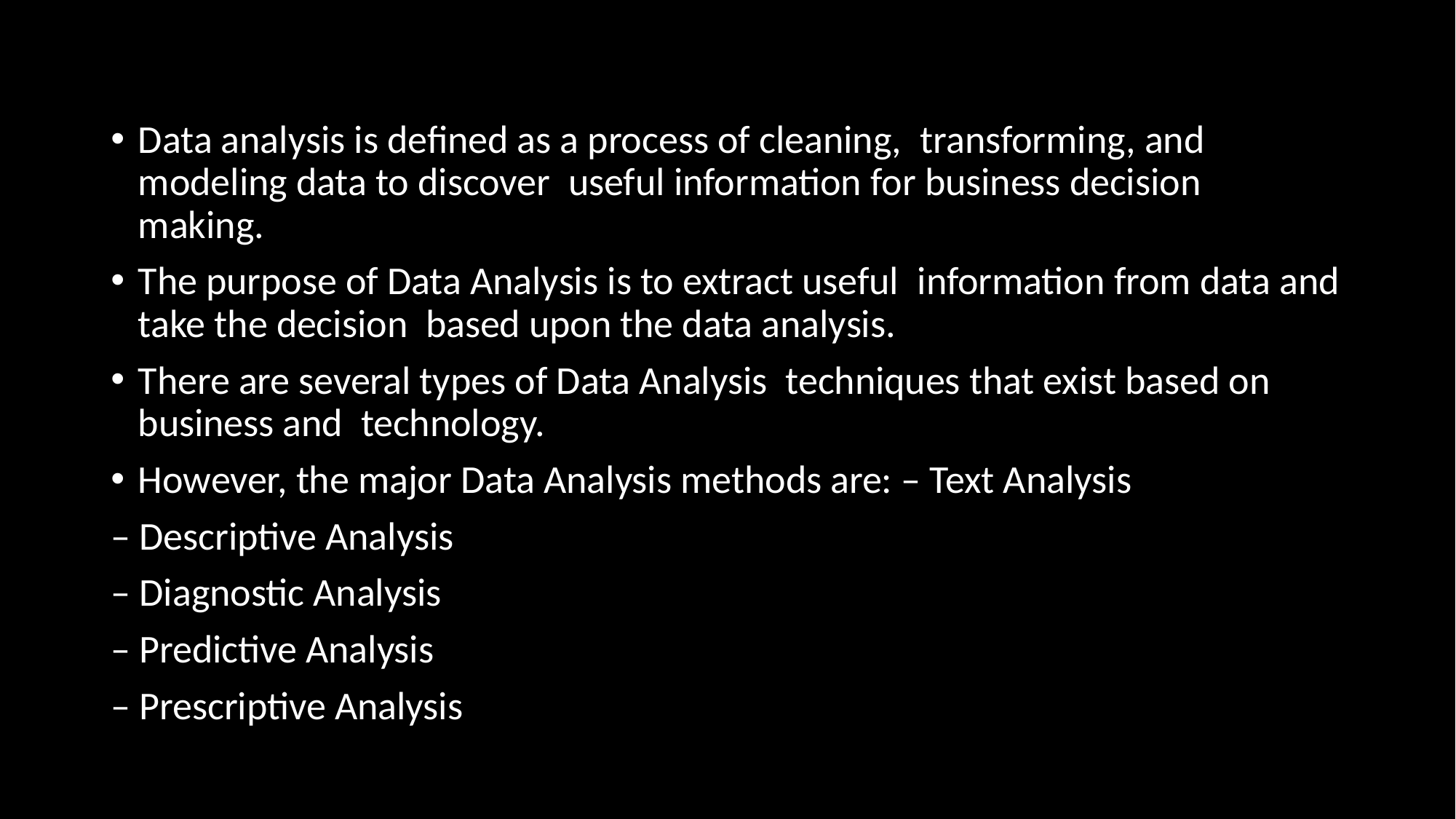

#
Data analysis is defined as a process of cleaning,  transforming, and modeling data to discover  useful information for business decision making.
The purpose of Data Analysis is to extract useful  information from data and take the decision  based upon the data analysis.
There are several types of Data Analysis  techniques that exist based on business and  technology.
However, the major Data Analysis methods are: – Text Analysis
– Descriptive Analysis
– Diagnostic Analysis
– Predictive Analysis
– Prescriptive Analysis